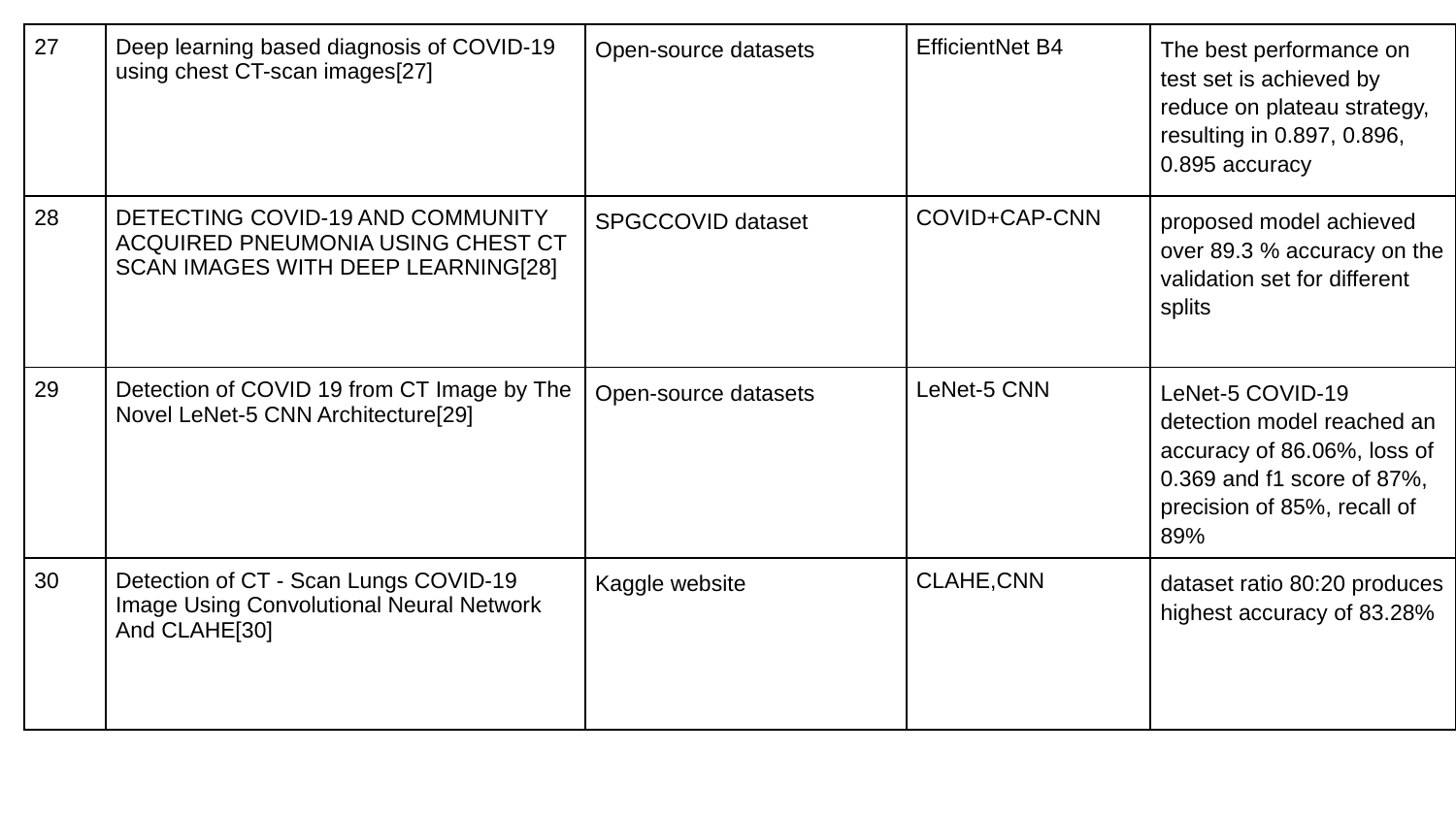

| 27 | Deep learning based diagnosis of COVID-19 using chest CT-scan images[27] | Open-source datasets | EfficientNet B4 | The best performance on test set is achieved by reduce on plateau strategy, resulting in 0.897, 0.896, 0.895 accuracy |
| --- | --- | --- | --- | --- |
| 28 | DETECTING COVID-19 AND COMMUNITY ACQUIRED PNEUMONIA USING CHEST CT SCAN IMAGES WITH DEEP LEARNING[28] | SPGCCOVID dataset | COVID+CAP-CNN | proposed model achieved over 89.3 % accuracy on the validation set for different splits |
| 29 | Detection of COVID 19 from CT Image by The Novel LeNet-5 CNN Architecture[29] | Open-source datasets | LeNet-5 CNN | LeNet-5 COVID-19 detection model reached an accuracy of 86.06%, loss of 0.369 and f1 score of 87%, precision of 85%, recall of 89% |
| 30 | Detection of CT - Scan Lungs COVID-19 Image Using Convolutional Neural Network And CLAHE[30] | Kaggle website | CLAHE,CNN | dataset ratio 80:20 produces highest accuracy of 83.28% |